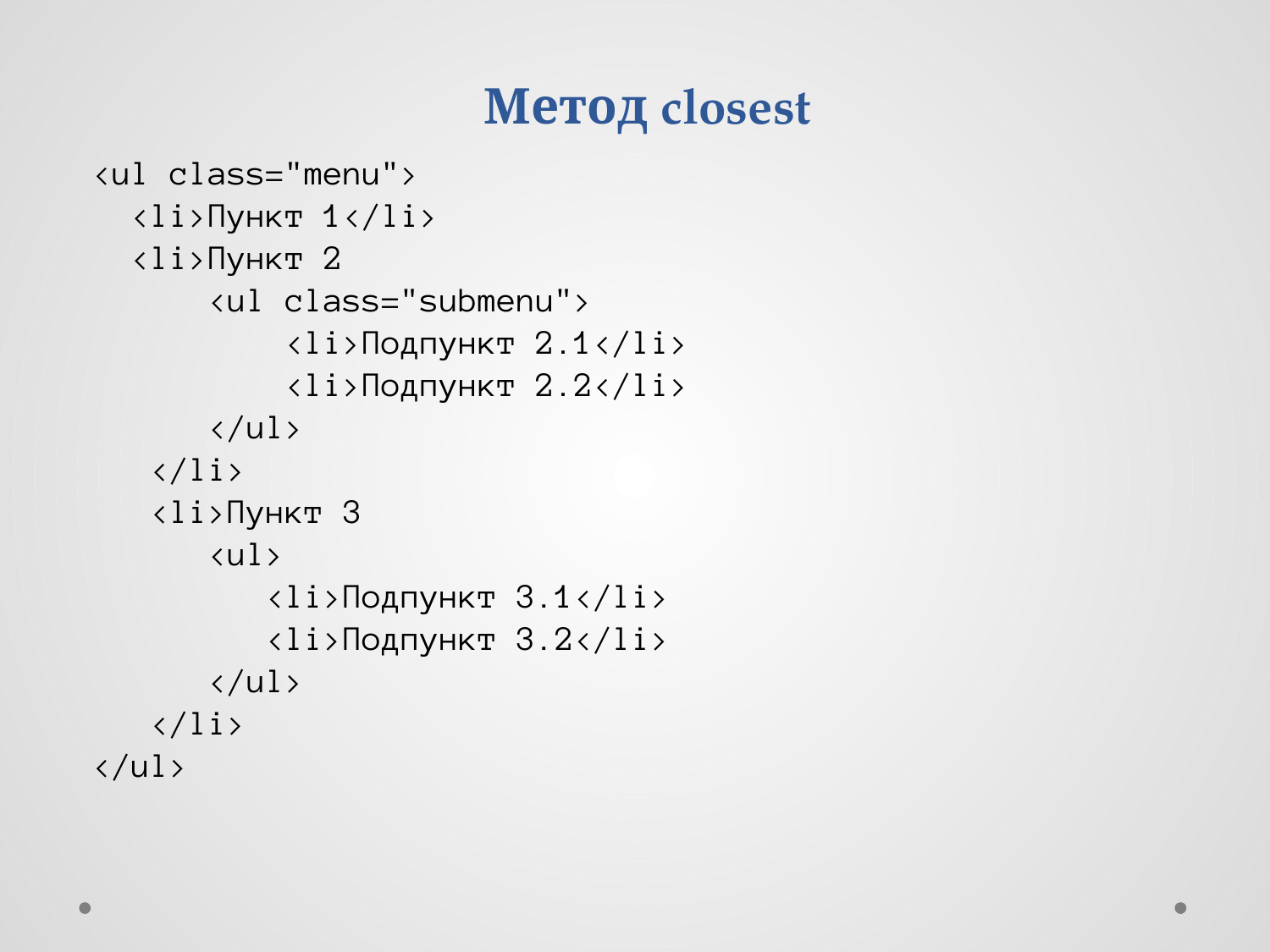

Метод closest
<ul class="menu">
  <li>Пункт 1</li>
  <li>Пункт 2
      <ul class="submenu">
          <li>Подпункт 2.1</li>
          <li>Подпункт 2.2</li>
      </ul>
   </li>
   <li>Пункт 3
      <ul>
         <li>Подпункт 3.1</li>
         <li>Подпункт 3.2</li>
      </ul>
   </li>
</ul>